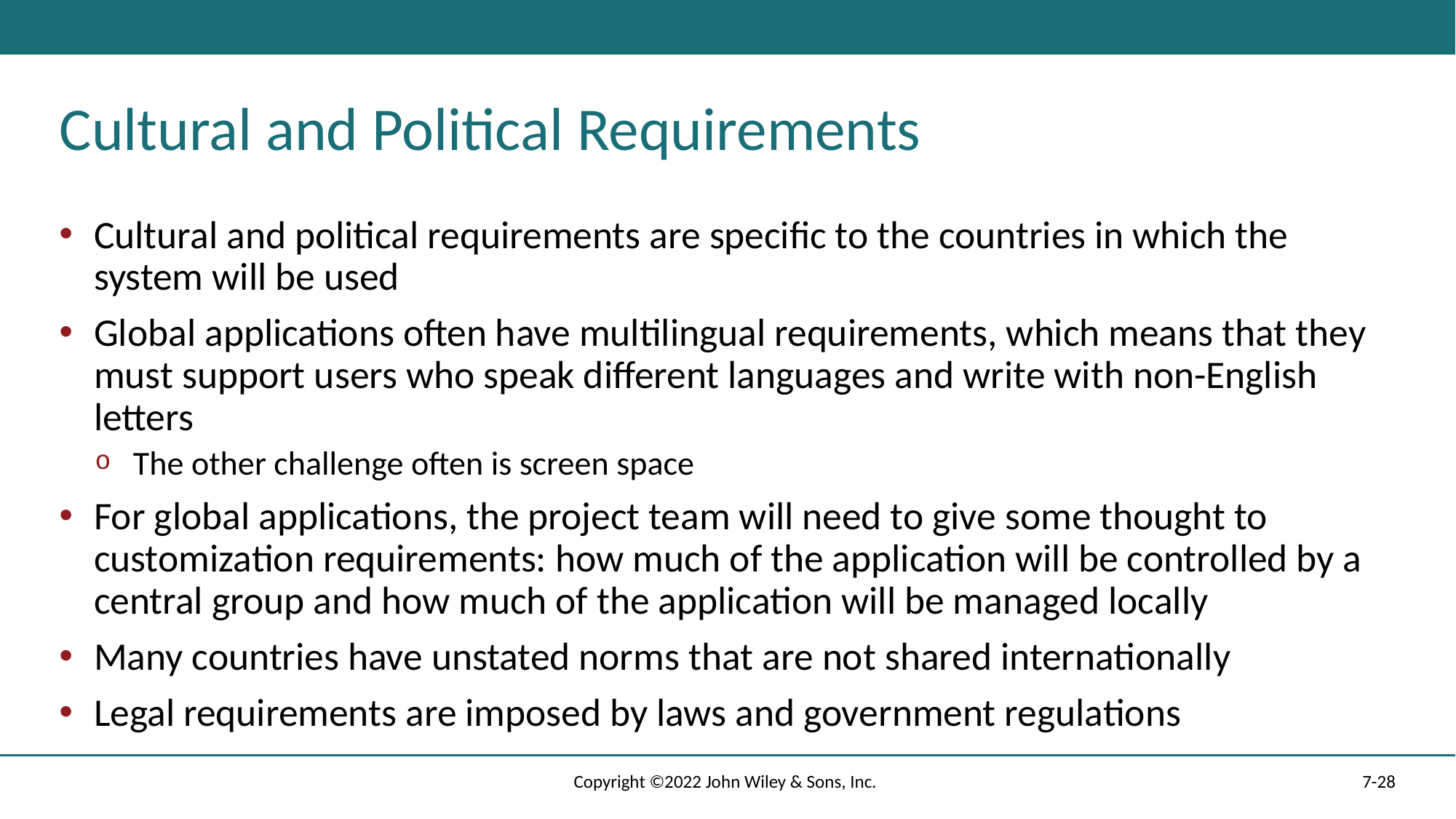

# Cultural and Political Requirements
Cultural and political requirements are specific to the countries in which the system will be used
Global applications often have multilingual requirements, which means that they must support users who speak different languages and write with non-English letters
The other challenge often is screen space
For global applications, the project team will need to give some thought to customization requirements: how much of the application will be controlled by a central group and how much of the application will be managed locally
Many countries have unstated norms that are not shared internationally
Legal requirements are imposed by laws and government regulations
Copyright ©2022 John Wiley & Sons, Inc.
7-28